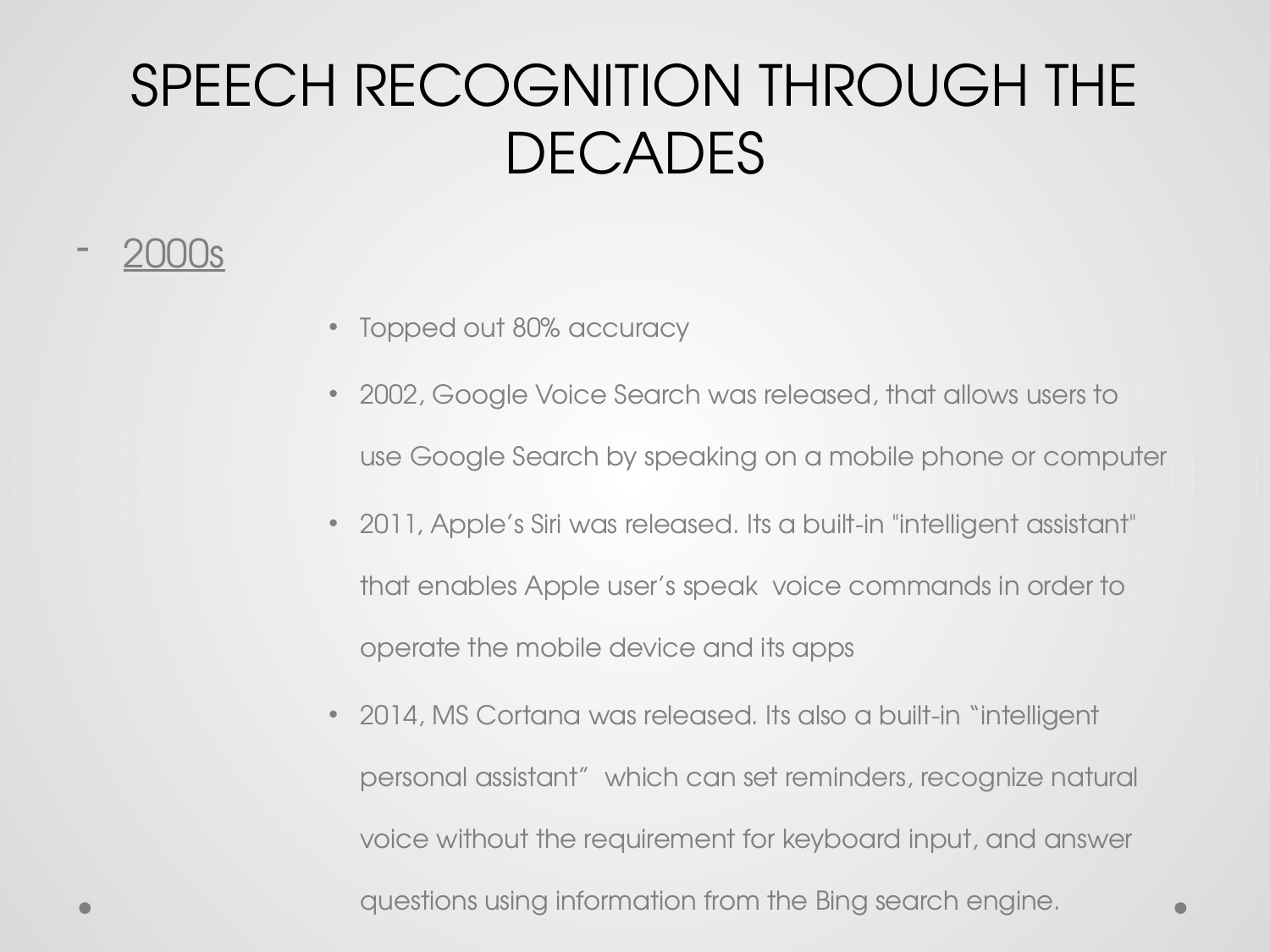

SPEECH RECOGNITION THROUGH THE DECADES
2000s
Topped out 80% accuracy
2002, Google Voice Search was released, that allows users to use Google Search by speaking on a mobile phone or computer
2011, Apple’s Siri was released. Its a built-in "intelligent assistant" that enables Apple user’s speak  voice commands in order to operate the mobile device and its apps
2014, MS Cortana was released. Its also a built-in “intelligent personal assistant”  which can set reminders, recognize natural voice without the requirement for keyboard input, and answer questions using information from the Bing search engine.